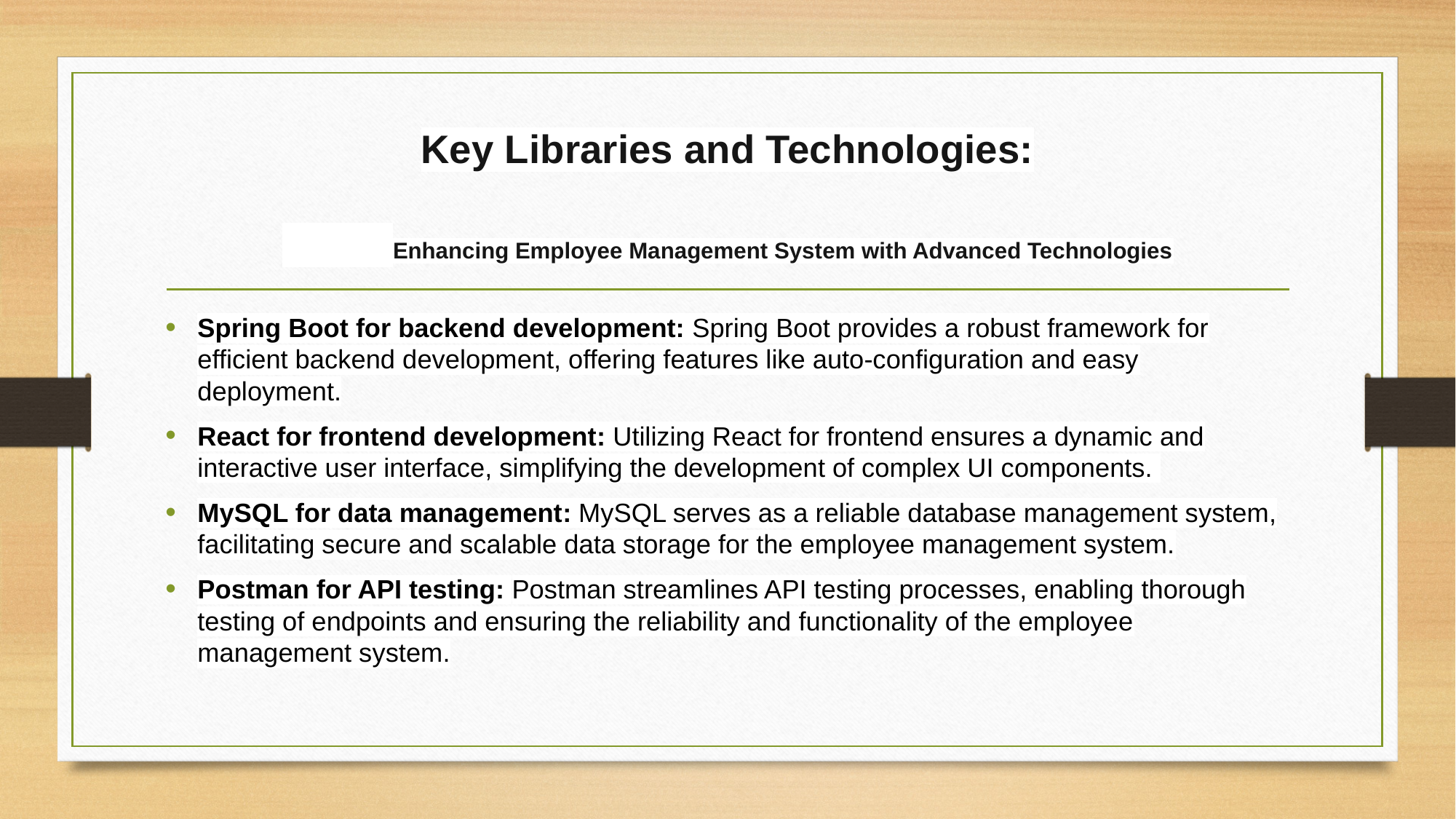

# Key Libraries and Technologies: Enhancing Employee Management System with Advanced Technologies
Spring Boot for backend development: Spring Boot provides a robust framework for efficient backend development, offering features like auto-configuration and easy deployment.
React for frontend development: Utilizing React for frontend ensures a dynamic and interactive user interface, simplifying the development of complex UI components.
MySQL for data management: MySQL serves as a reliable database management system, facilitating secure and scalable data storage for the employee management system.
Postman for API testing: Postman streamlines API testing processes, enabling thorough testing of endpoints and ensuring the reliability and functionality of the employee management system.